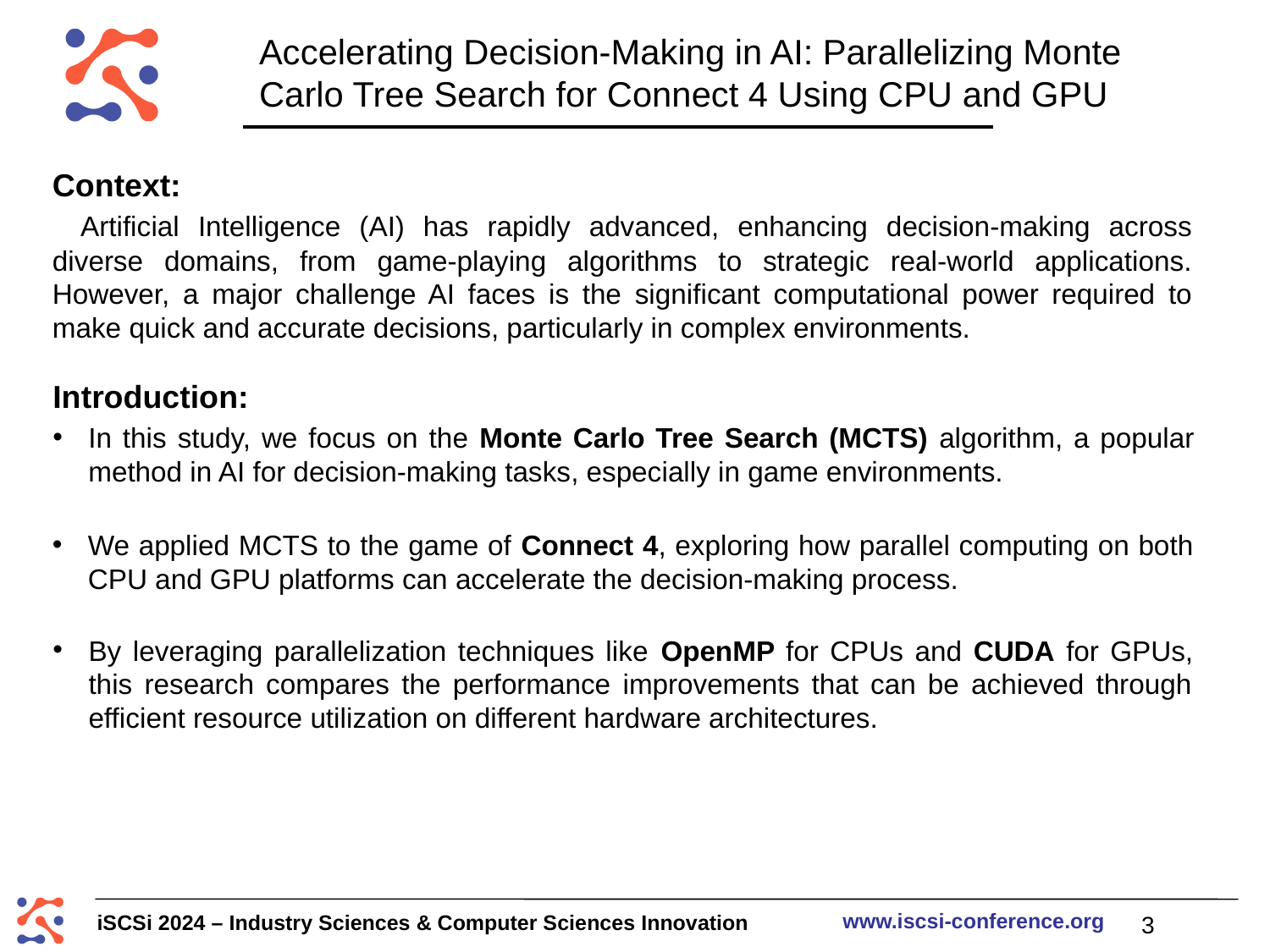

# Accelerating Decision-Making in AI: Parallelizing Monte Carlo Tree Search for Connect 4 Using CPU and GPU
Context:
 Artificial Intelligence (AI) has rapidly advanced, enhancing decision-making across diverse domains, from game-playing algorithms to strategic real-world applications. However, a major challenge AI faces is the significant computational power required to make quick and accurate decisions, particularly in complex environments.

Introduction:
In this study, we focus on the Monte Carlo Tree Search (MCTS) algorithm, a popular method in AI for decision-making tasks, especially in game environments.
We applied MCTS to the game of Connect 4, exploring how parallel computing on both CPU and GPU platforms can accelerate the decision-making process.
By leveraging parallelization techniques like OpenMP for CPUs and CUDA for GPUs, this research compares the performance improvements that can be achieved through efficient resource utilization on different hardware architectures.
 3